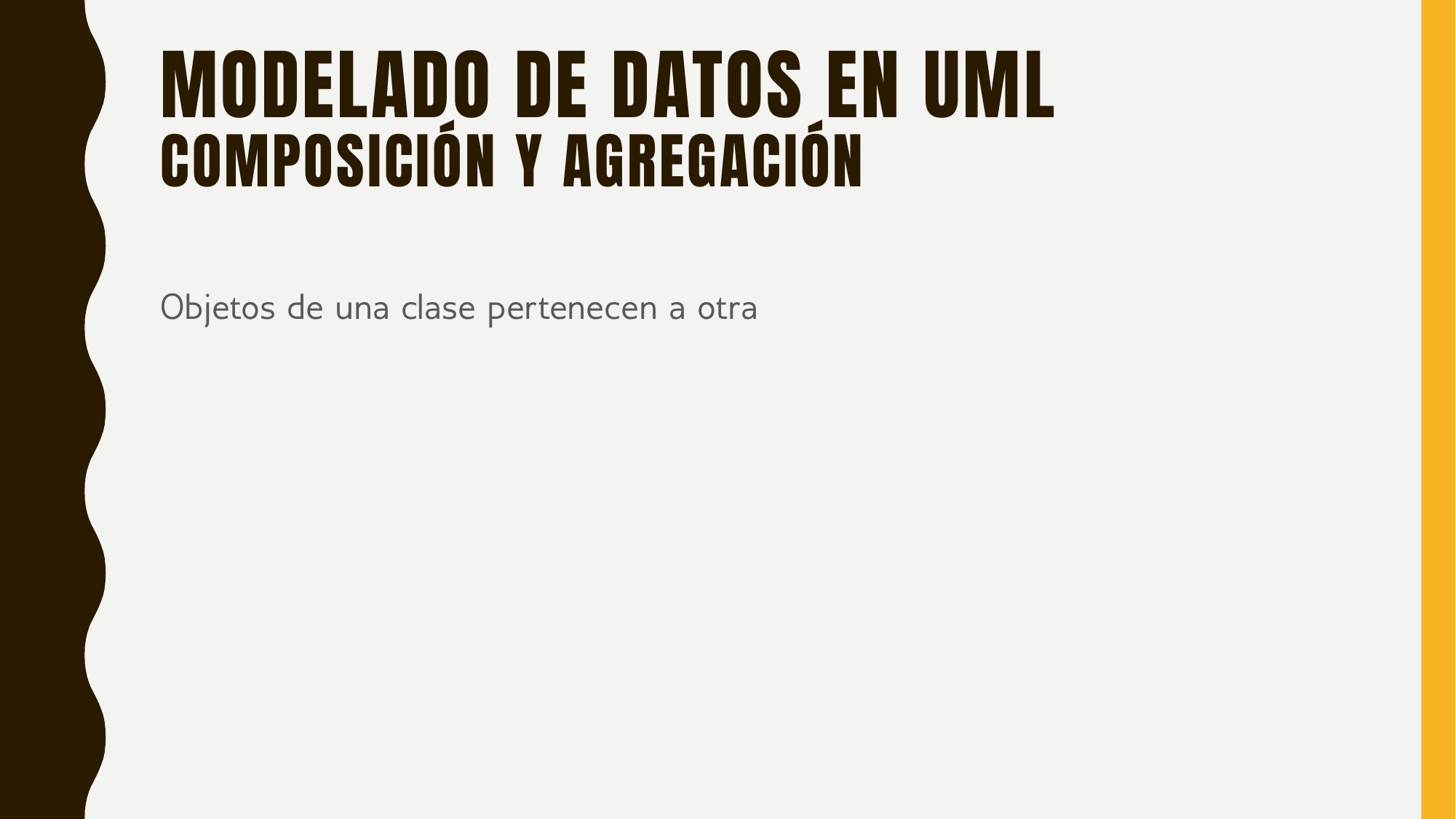

# Modelado de datos en UML Composición y agregación
Objetos de una clase pertenecen a otra